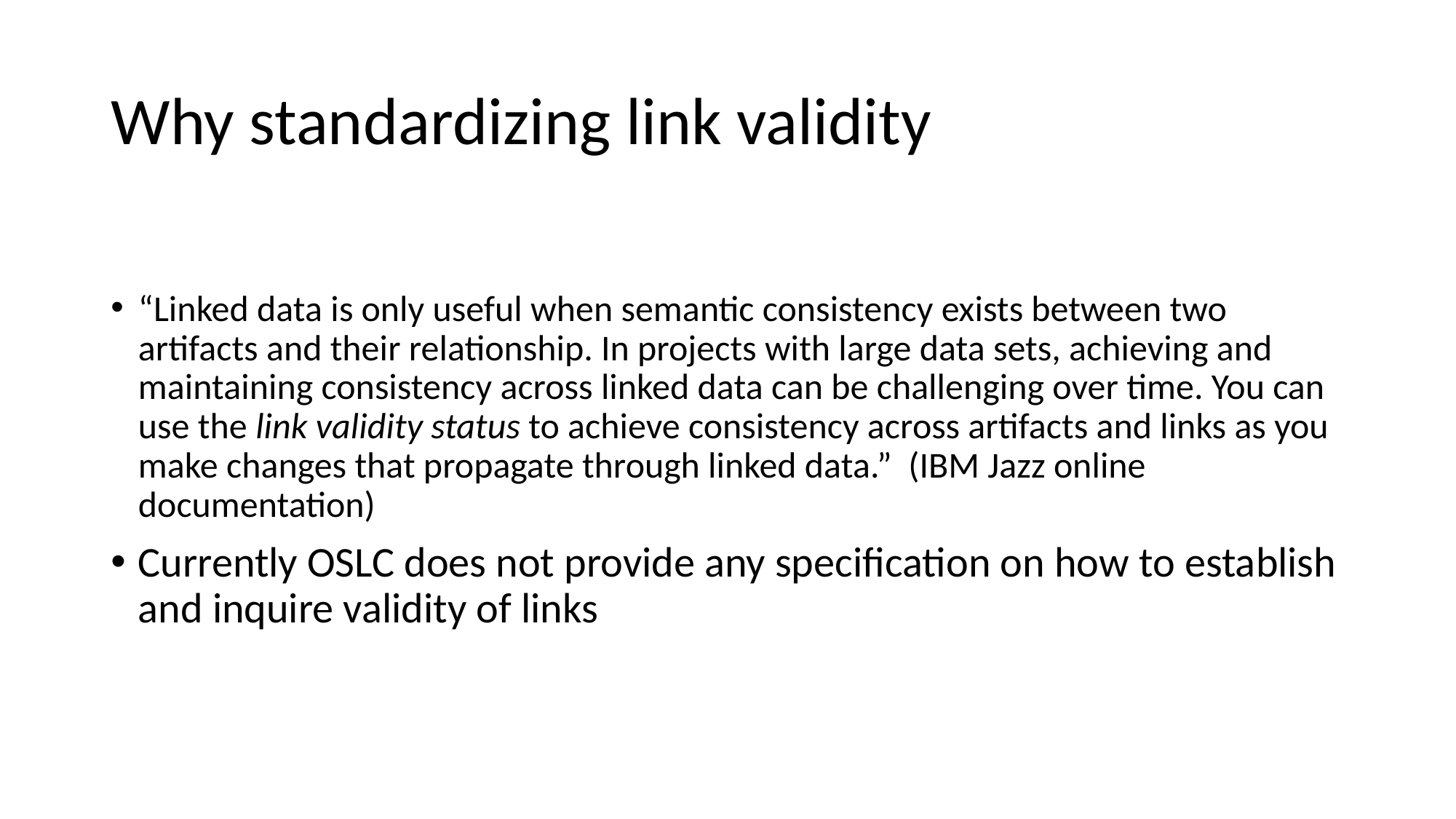

# Why standardizing link validity

“Linked data is only useful when semantic consistency exists between two artifacts and their relationship. In projects with large data sets, achieving and maintaining consistency across linked data can be challenging over time. You can use the link validity status to achieve consistency across artifacts and links as you make changes that propagate through linked data.”  (IBM Jazz online documentation)
Currently OSLC does not provide any specification on how to establish and inquire validity of links